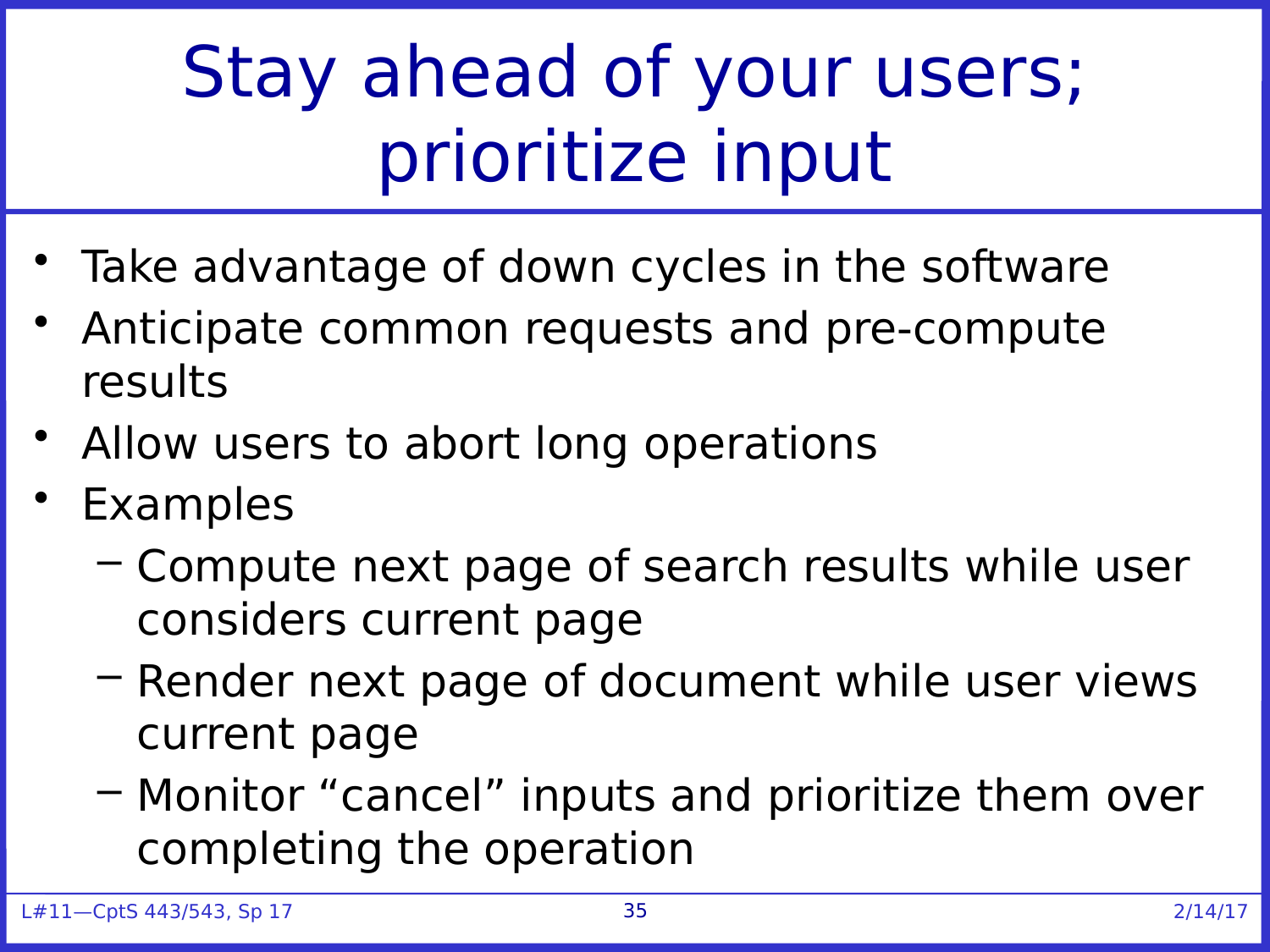

# Stay ahead of your users; prioritize input
Take advantage of down cycles in the software
Anticipate common requests and pre-compute results
Allow users to abort long operations
Examples
Compute next page of search results while user considers current page
Render next page of document while user views current page
Monitor “cancel” inputs and prioritize them over completing the operation
35